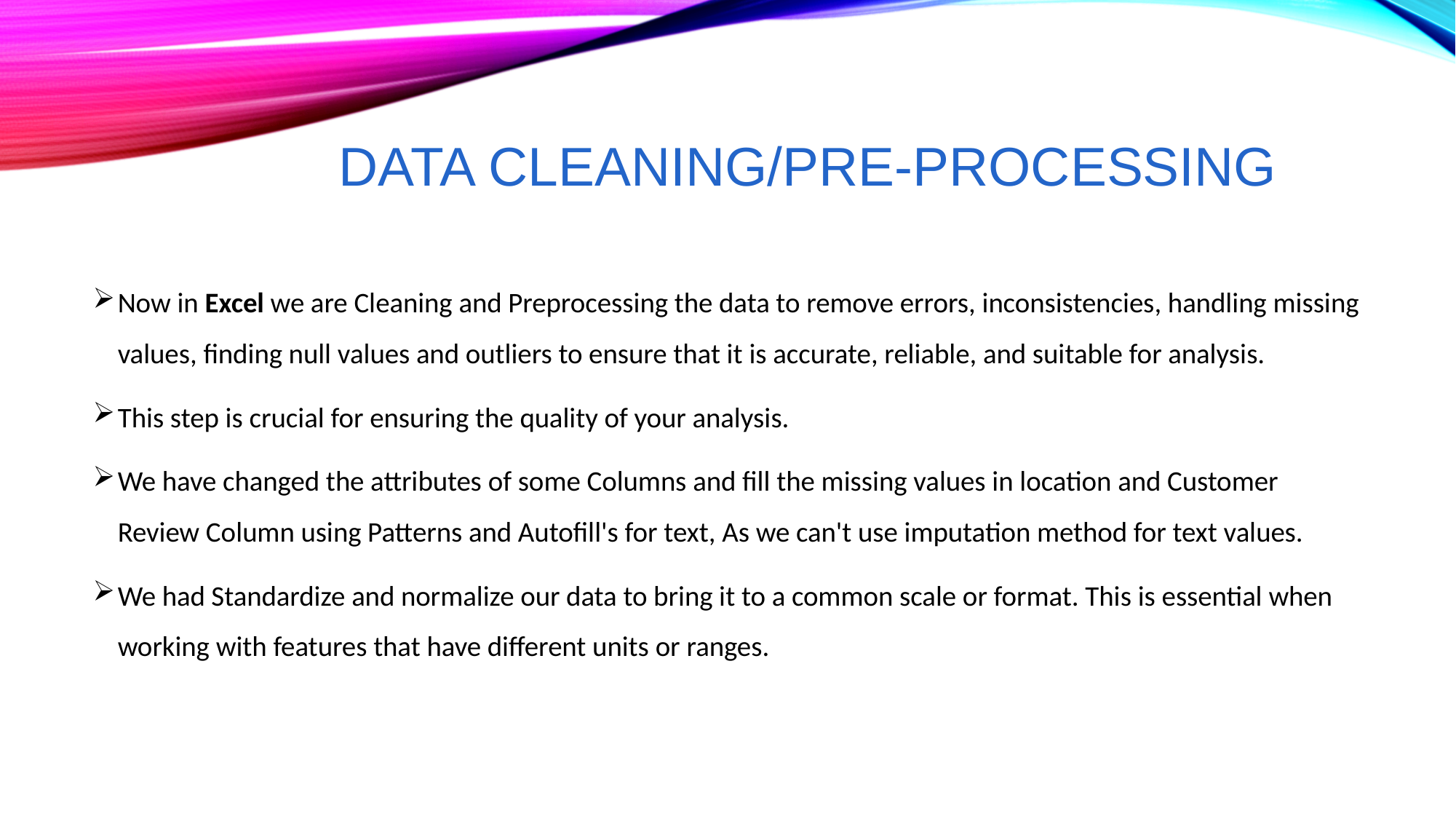

# Data cleaning/pre-processing
Now in Excel we are Cleaning and Preprocessing the data to remove errors, inconsistencies, handling missing values, finding null values and outliers to ensure that it is accurate, reliable, and suitable for analysis.
This step is crucial for ensuring the quality of your analysis.
We have changed the attributes of some Columns and fill the missing values in location and Customer Review Column using Patterns and Autofill's for text, As we can't use imputation method for text values.
We had Standardize and normalize our data to bring it to a common scale or format. This is essential when working with features that have different units or ranges.